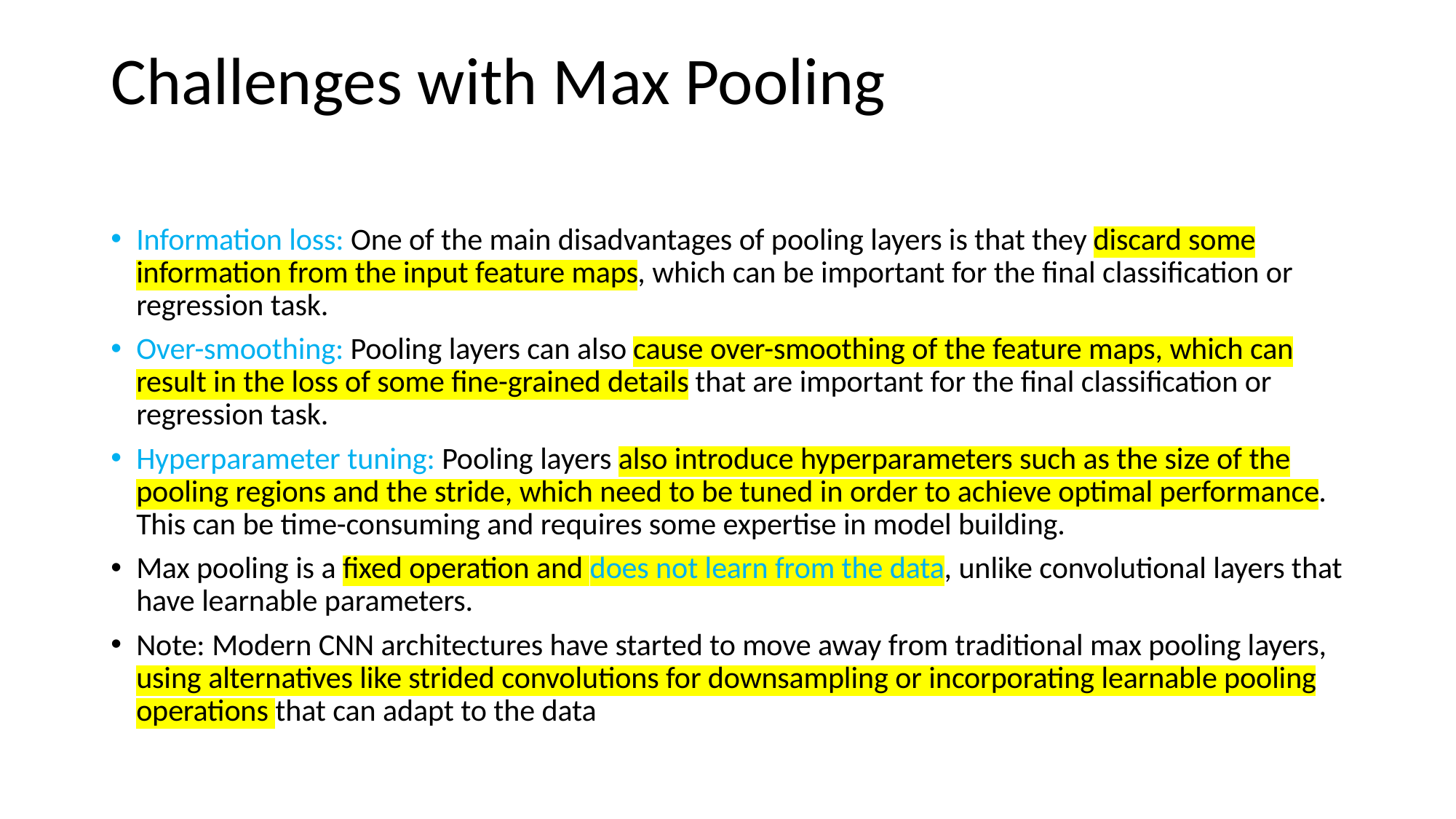

# Challenges with Max Pooling
Information loss: One of the main disadvantages of pooling layers is that they discard some information from the input feature maps, which can be important for the final classification or regression task.
Over-smoothing: Pooling layers can also cause over-smoothing of the feature maps, which can result in the loss of some fine-grained details that are important for the final classification or regression task.
Hyperparameter tuning: Pooling layers also introduce hyperparameters such as the size of the pooling regions and the stride, which need to be tuned in order to achieve optimal performance. This can be time-consuming and requires some expertise in model building.
Max pooling is a fixed operation and does not learn from the data, unlike convolutional layers that have learnable parameters.
Note: Modern CNN architectures have started to move away from traditional max pooling layers, using alternatives like strided convolutions for downsampling or incorporating learnable pooling operations that can adapt to the data